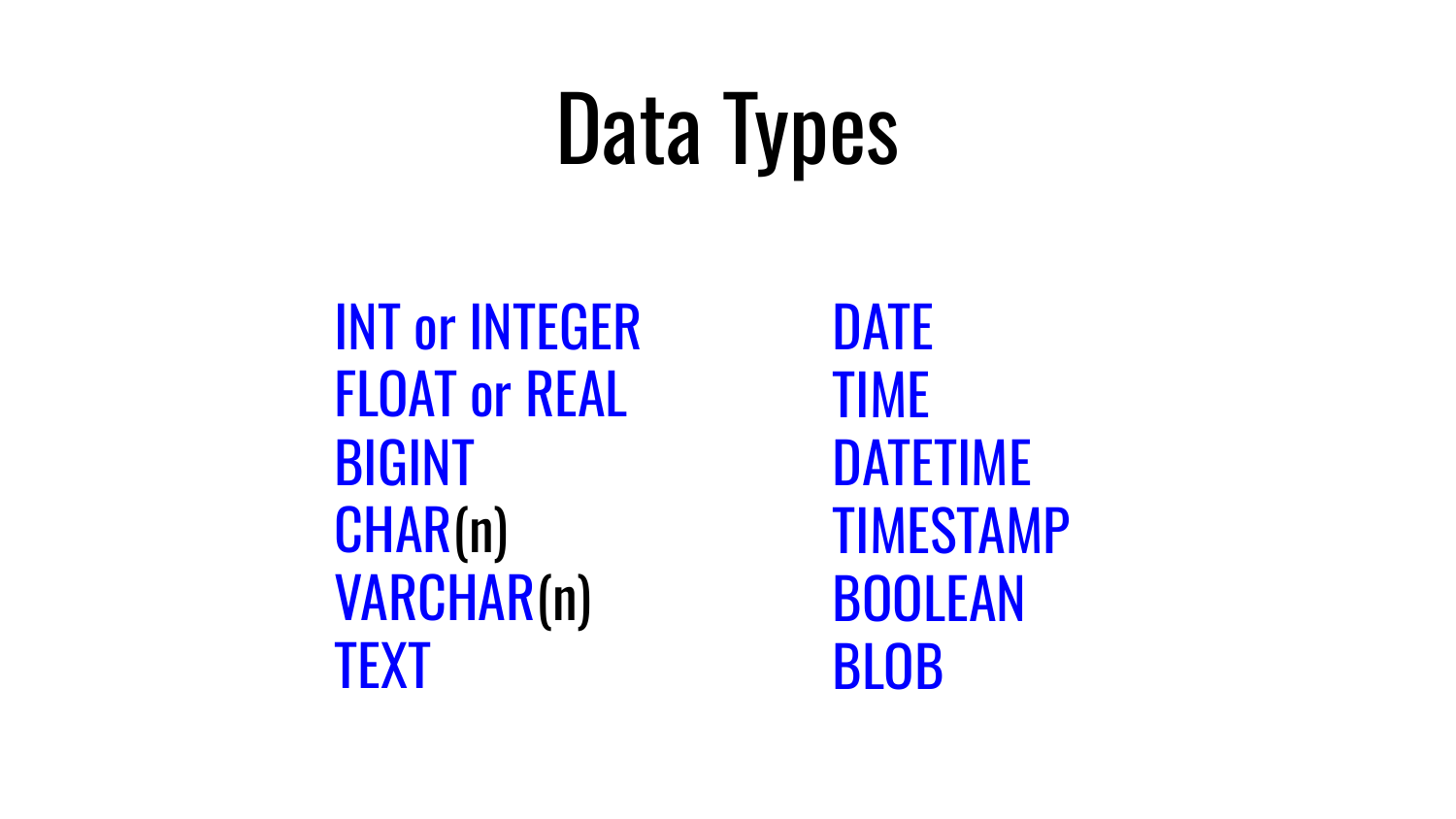

# Data Types
INT or INTEGER
FLOAT or REAL
BIGINT
CHAR(n)
VARCHAR(n)
TEXT
DATE
TIME
DATETIME
TIMESTAMP
BOOLEAN
BLOB